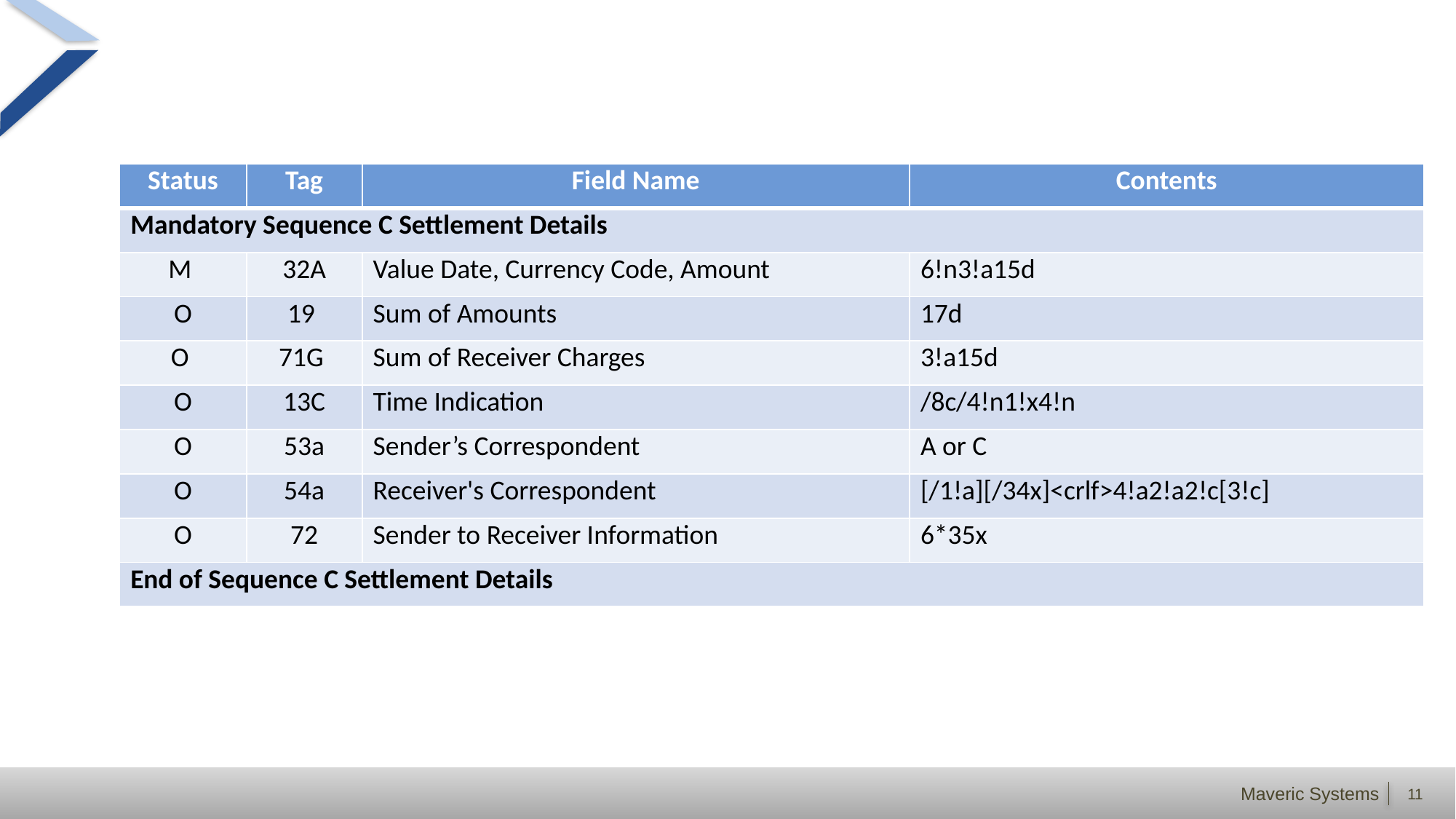

#
| Status | Tag | Field Name | Contents |
| --- | --- | --- | --- |
| Mandatory Sequence C Settlement Details |  |  |  |
| M | 32A | Value Date, Currency Code, Amount | 6!n3!a15d |
| O | 19 | Sum of Amounts | 17d |
| O | 71G | Sum of Receiver Charges | 3!a15d |
| O | 13C | Time Indication | /8c/4!n1!x4!n |
| O | 53a | Sender’s Correspondent | A or C |
| O | 54a | Receiver's Correspondent | [/1!a][/34x]<crlf>4!a2!a2!c[3!c] |
| O | 72 | Sender to Receiver Information | 6\*35x |
| End of Sequence C Settlement Details |  |  |  |